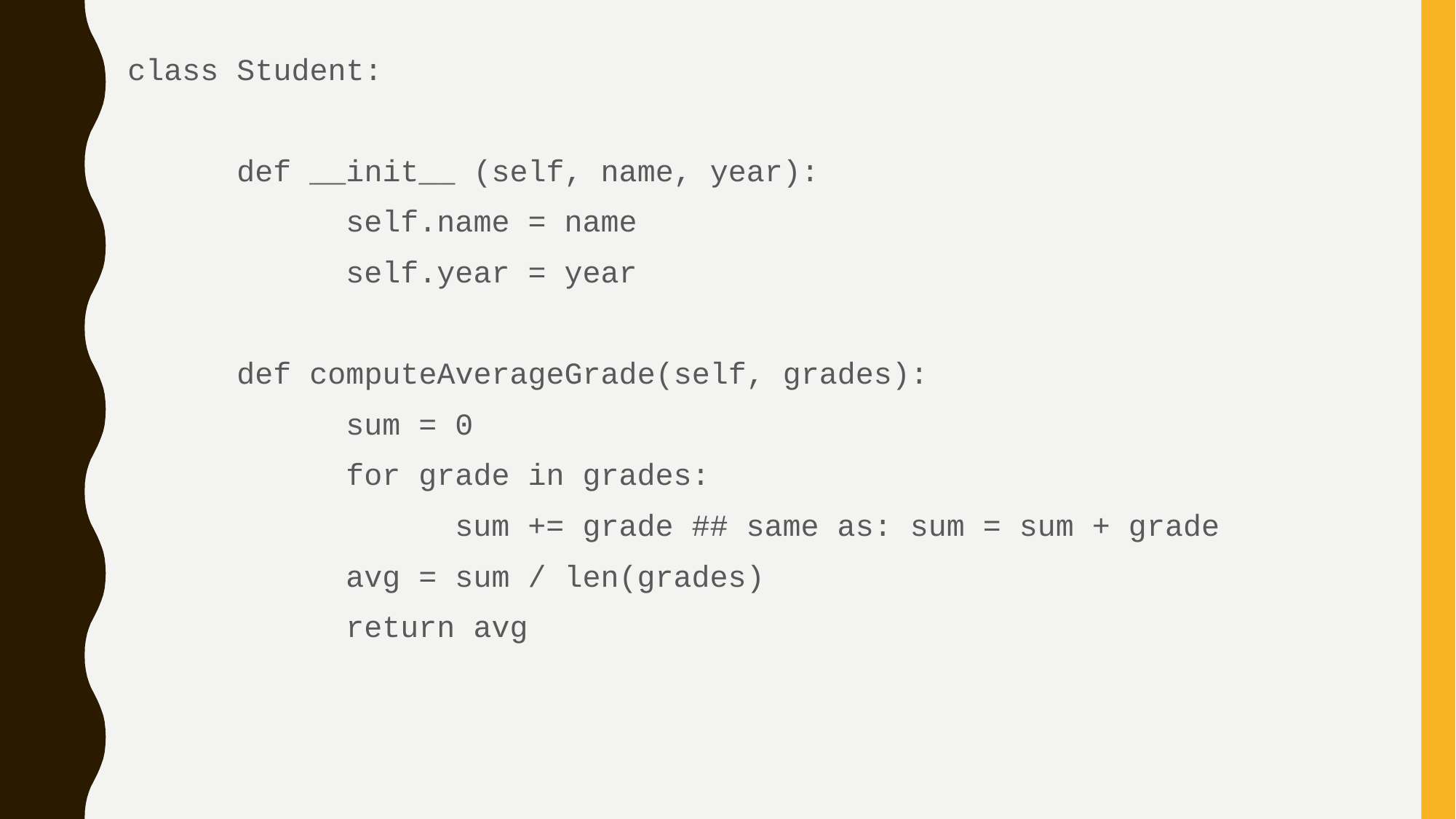

class Student:

	def __init__ (self, name, year):
		self.name = name
		self.year = year

	def computeAverageGrade(self, grades):
		sum = 0
		for grade in grades:
			sum += grade ## same as: sum = sum + grade
		avg = sum / len(grades)
		return avg